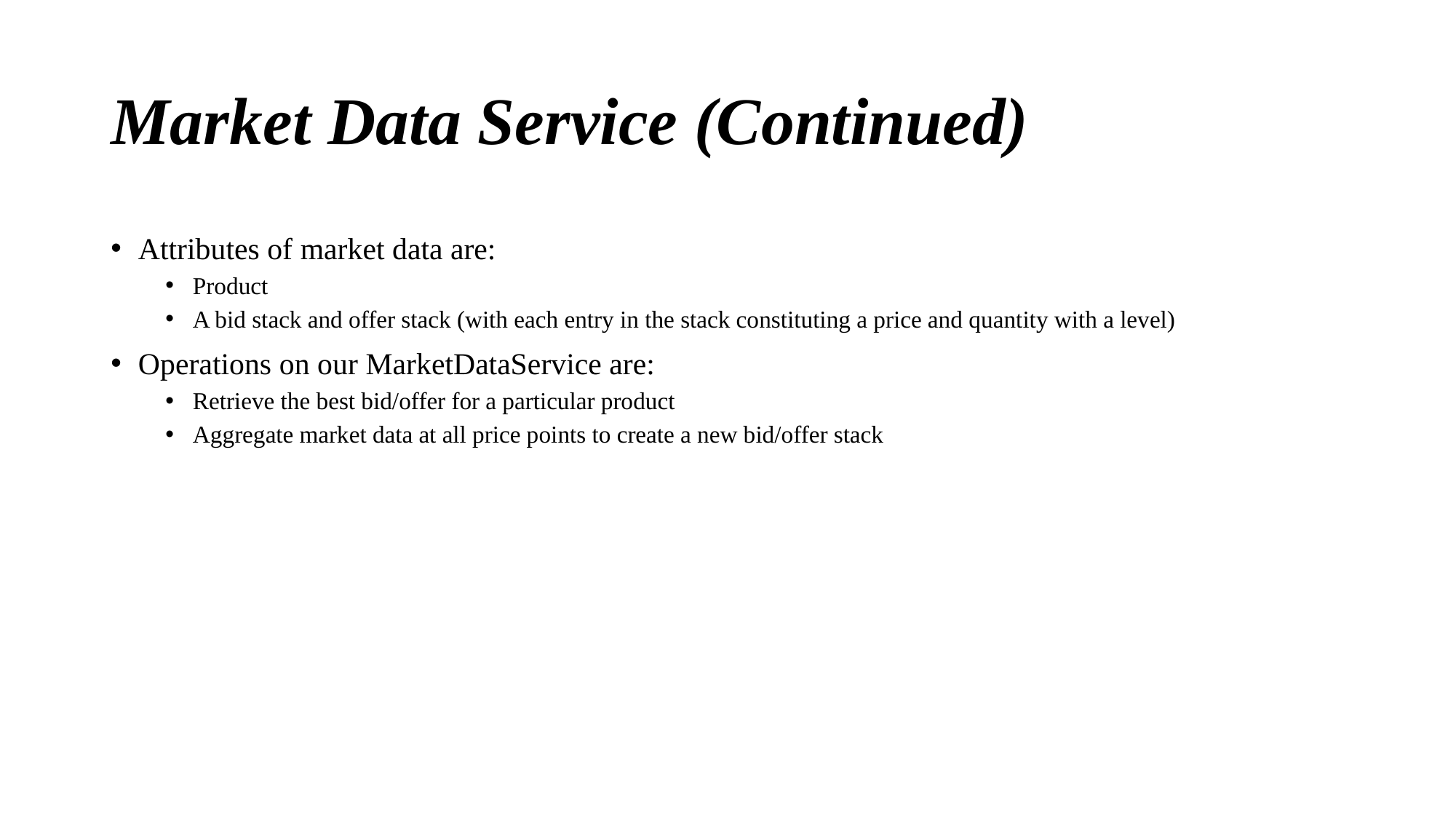

# Market Data Service (Continued)
Attributes of market data are:
Product
A bid stack and offer stack (with each entry in the stack constituting a price and quantity with a level)
Operations on our MarketDataService are:
Retrieve the best bid/offer for a particular product
Aggregate market data at all price points to create a new bid/offer stack